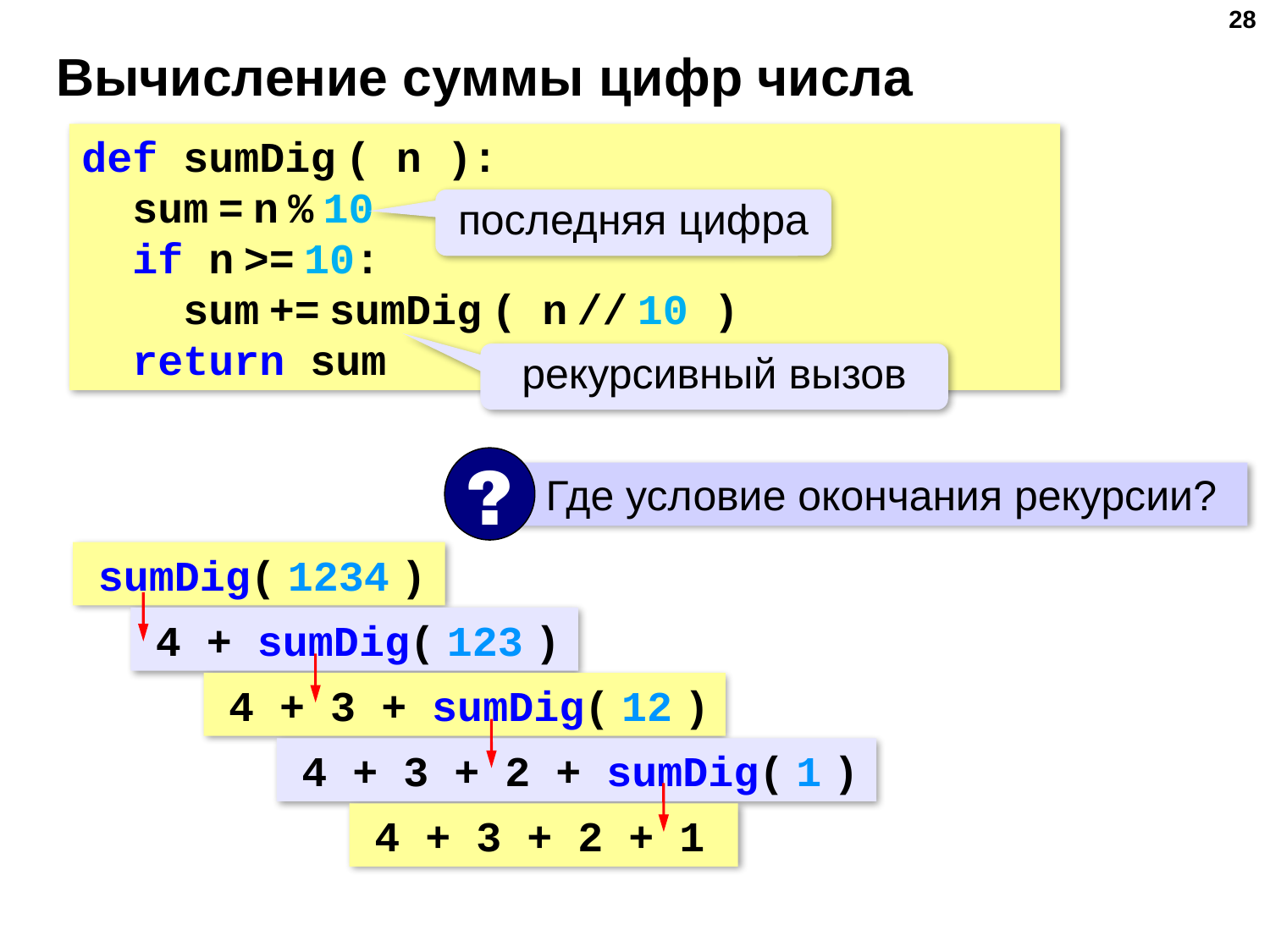

28
# Вычисление суммы цифр числа
def sumDig ( n ):
  sum = n % 10
  if n >= 10:
    sum += sumDig ( n // 10 )
  return sum
последняя цифра
рекурсивный вызов
?
  Где условие окончания рекурсии?
sumDig( 1234 )

4 + sumDig( 123 )

4 + 3 + sumDig( 12 )

4 + 3 + 2 + sumDig( 1 )

4 + 3 + 2 + 1